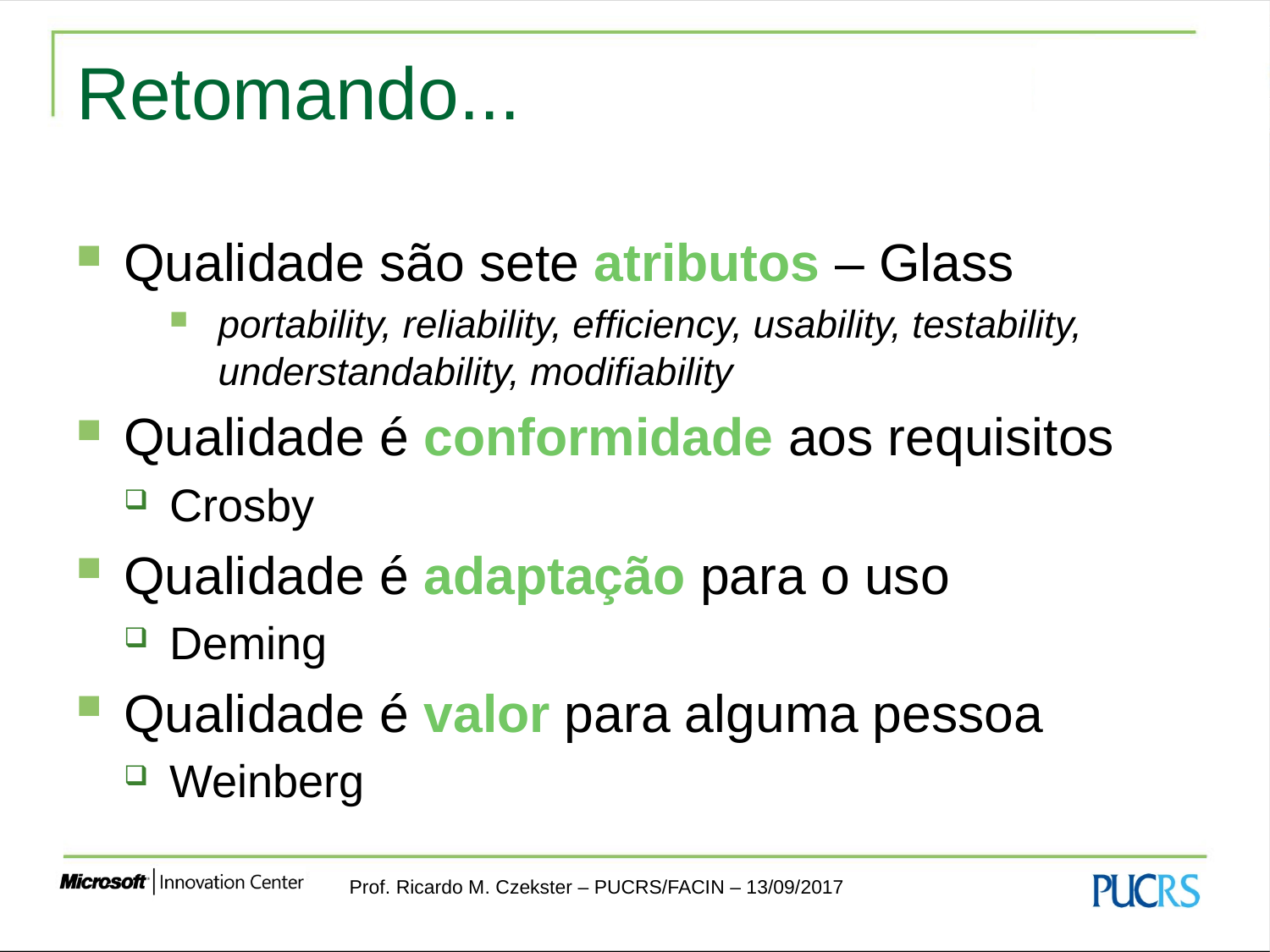

# Retomando...
Qualidade são sete atributos – Glass
portability, reliability, efficiency, usability, testability, understandability, modifiability
Qualidade é conformidade aos requisitos
Crosby
Qualidade é adaptação para o uso
Deming
Qualidade é valor para alguma pessoa
Weinberg